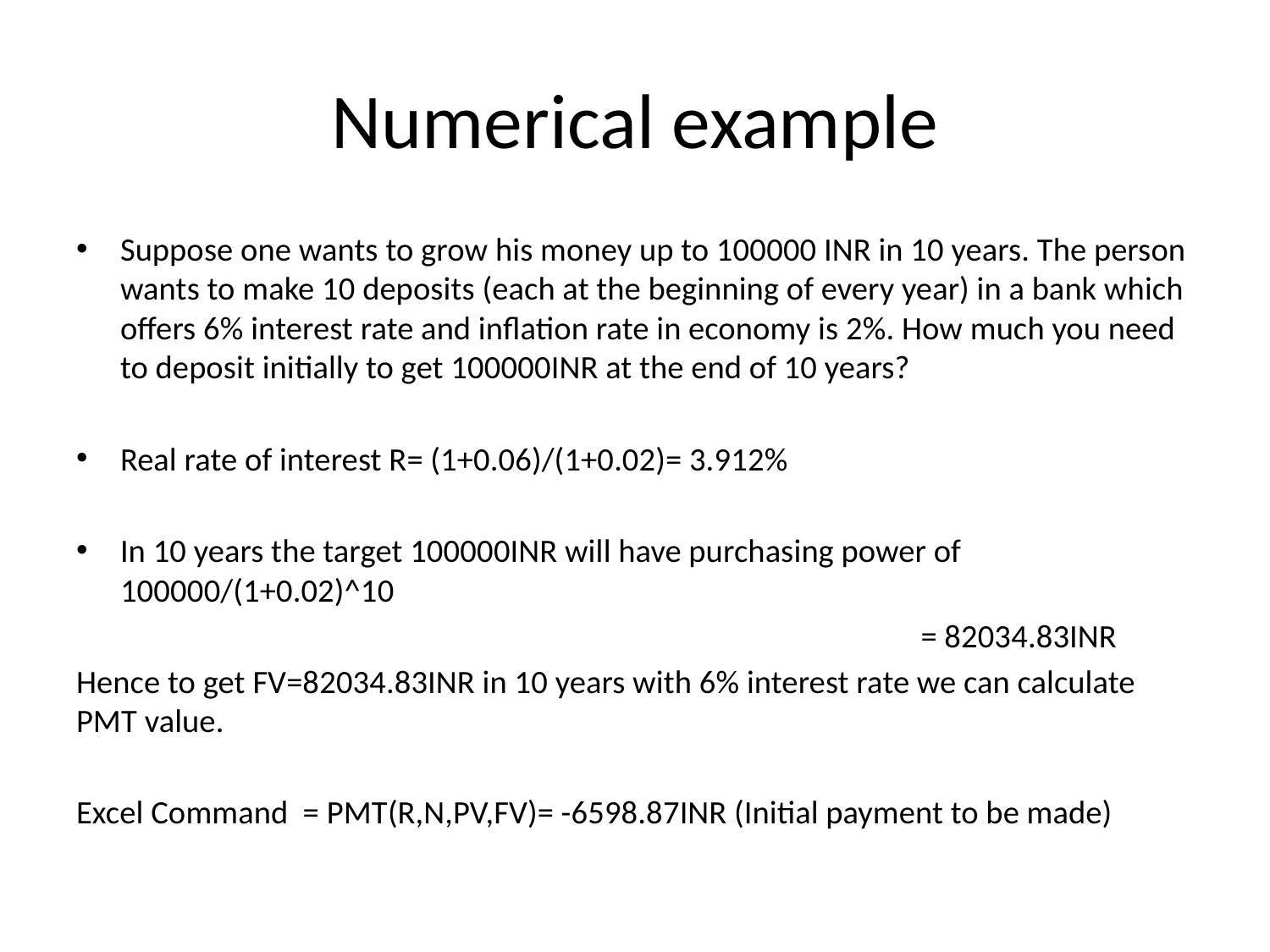

# Numerical example
Suppose one wants to grow his money up to 100000 INR in 10 years. The person wants to make 10 deposits (each at the beginning of every year) in a bank which offers 6% interest rate and inflation rate in economy is 2%. How much you need to deposit initially to get 100000INR at the end of 10 years?

Real rate of interest R= (1+0.06)/(1+0.02)= 3.912%

In 10 years the target 100000INR will have purchasing power of 100000/(1+0.02)^10
                                                                                                                  = 82034.83INR
Hence to get FV=82034.83INR in 10 years with 6% interest rate we can calculate PMT value.

Excel Command  = PMT(R,N,PV,FV)= -6598.87INR (Initial payment to be made)